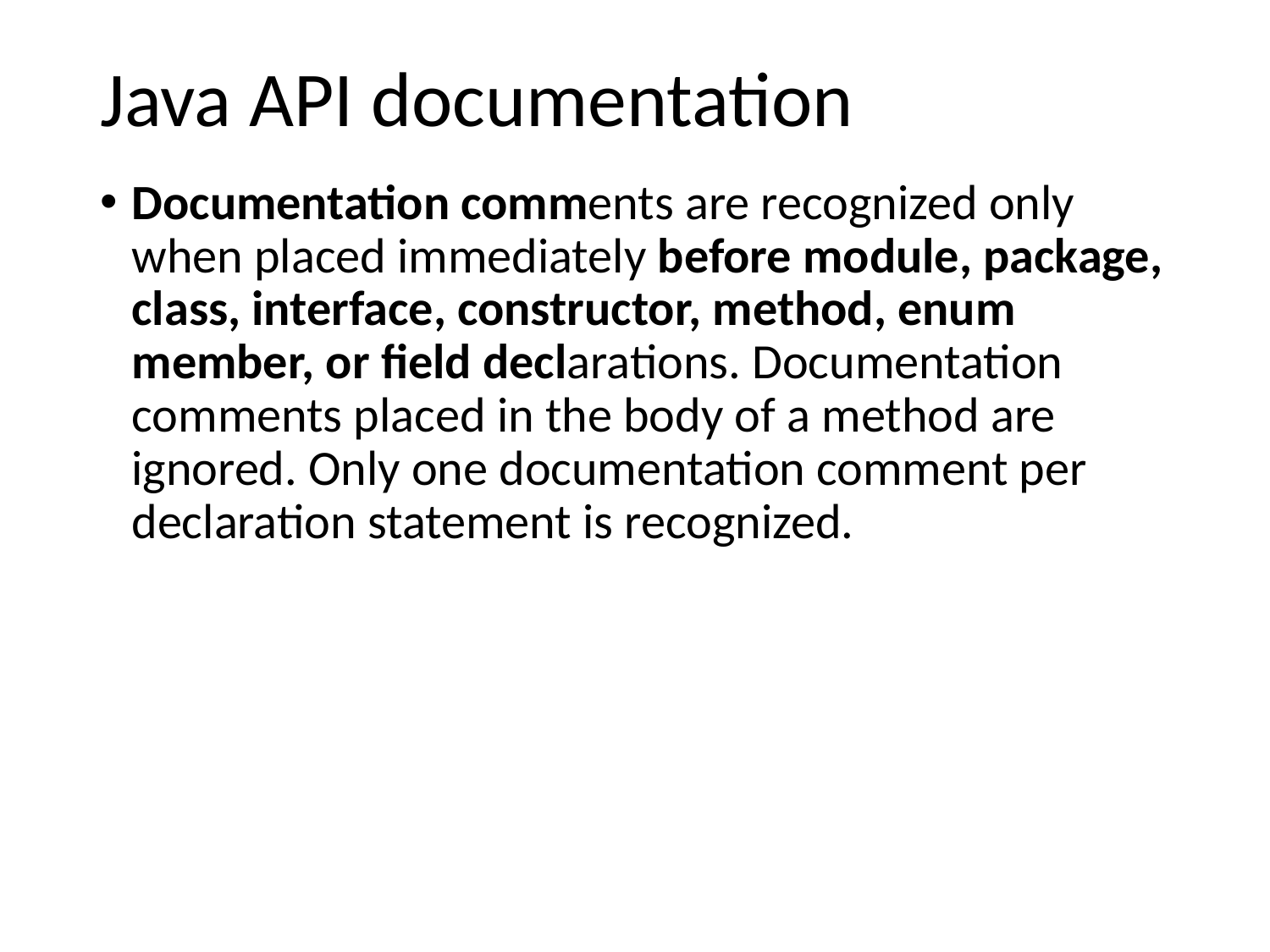

# Java API documentation
Documentation comments are recognized only when placed immediately before module, package, class, interface, constructor, method, enum member, or field declarations. Documentation comments placed in the body of a method are ignored. Only one documentation comment per declaration statement is recognized.